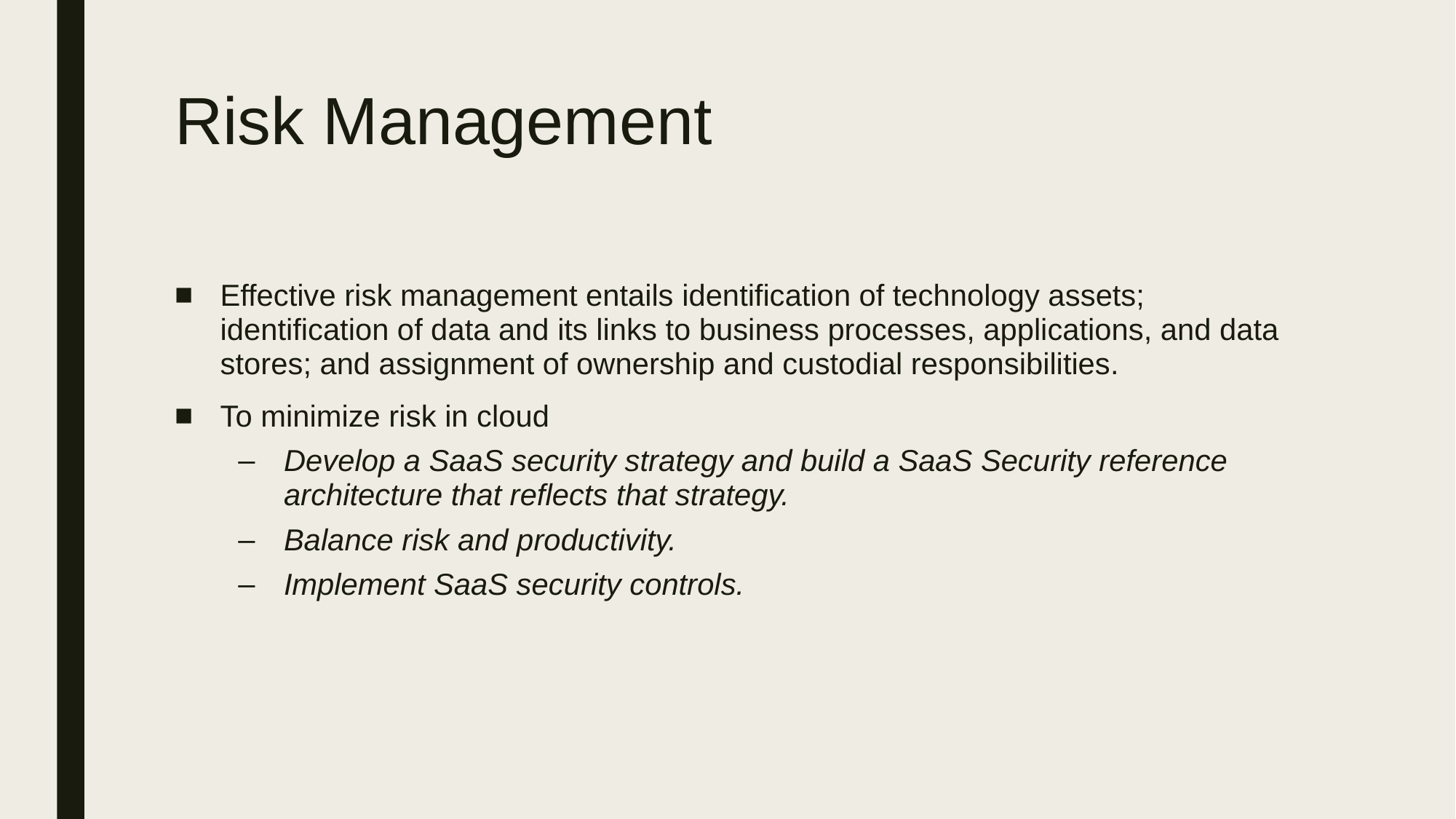

# Risk Management
Effective risk management entails identification of technology assets; identification of data and its links to business processes, applications, and data stores; and assignment of ownership and custodial responsibilities.
To minimize risk in cloud
Develop a SaaS security strategy and build a SaaS Security reference architecture that reflects that strategy.
Balance risk and productivity.
Implement SaaS security controls.